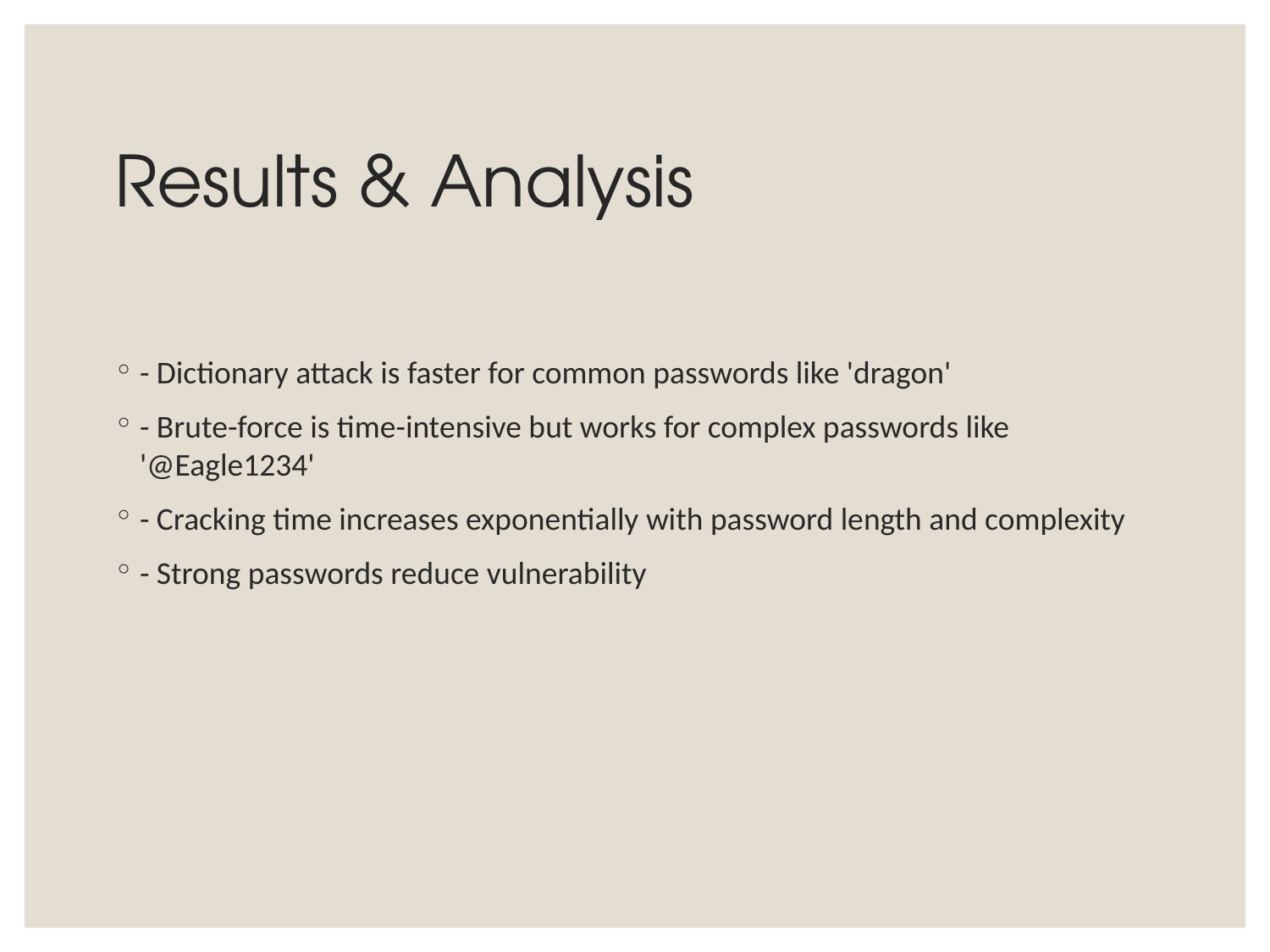

# Results & Analysis

- Dictionary attack is faster for common passwords like 'dragon'
- Brute-force is time-intensive but works for complex passwords like '@Eagle1234'
- Cracking time increases exponentially with password length and complexity
- Strong passwords reduce vulnerability